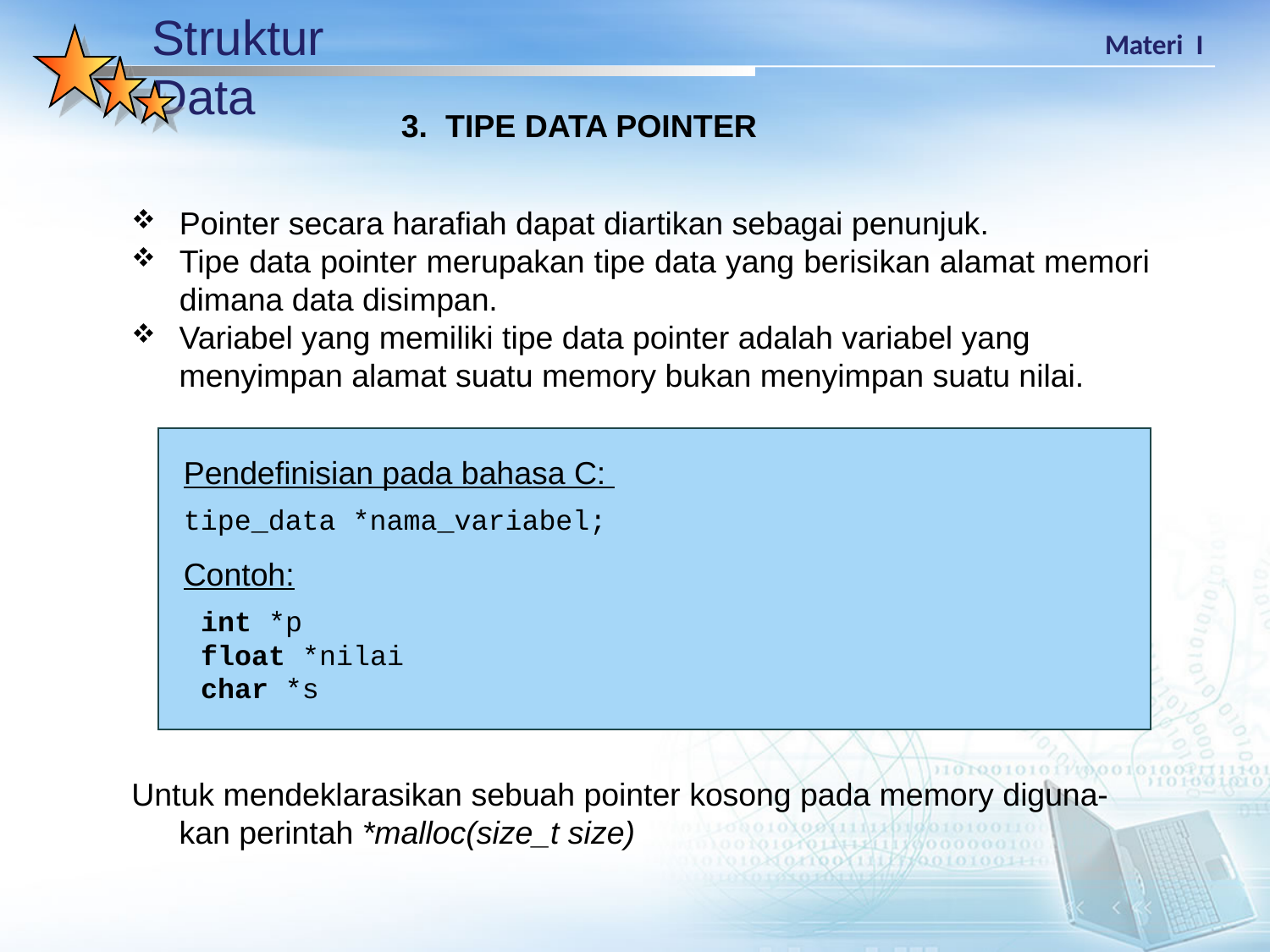

3.  TIPE DATA POINTER
Pointer secara harafiah dapat diartikan sebagai penunjuk.
Tipe data pointer merupakan tipe data yang berisikan alamat memori dimana data disimpan.
Variabel yang memiliki tipe data pointer adalah variabel yang menyimpan alamat suatu memory bukan menyimpan suatu nilai.

Untuk mendeklarasikan sebuah pointer kosong pada memory diguna-kan perintah *malloc(size_t size)
Pendefinisian pada bahasa C:
tipe_data *nama_variabel;
Contoh:
 int *p
 float *nilai
 char *s